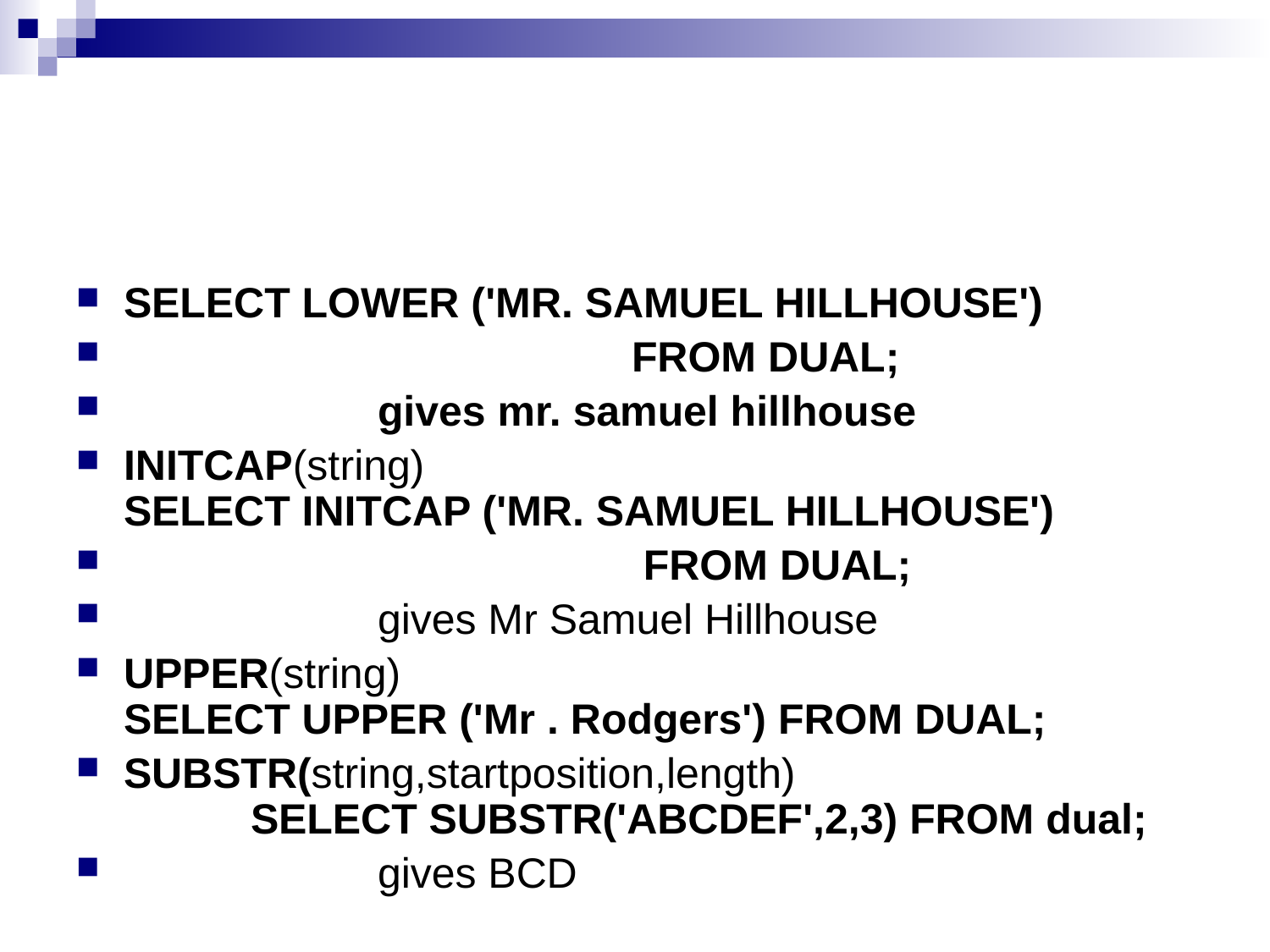

#
SELECT LOWER ('MR. SAMUEL HILLHOUSE')
				FROM DUAL;
		gives mr. samuel hillhouse
INITCAP(string)						SELECT INITCAP ('MR. SAMUEL HILLHOUSE')
				 FROM DUAL;
		gives Mr Samuel Hillhouse
UPPER(string)						SELECT UPPER ('Mr . Rodgers') FROM DUAL;
SUBSTR(string,startposition,length)				SELECT SUBSTR('ABCDEF',2,3) FROM dual;
		gives BCD